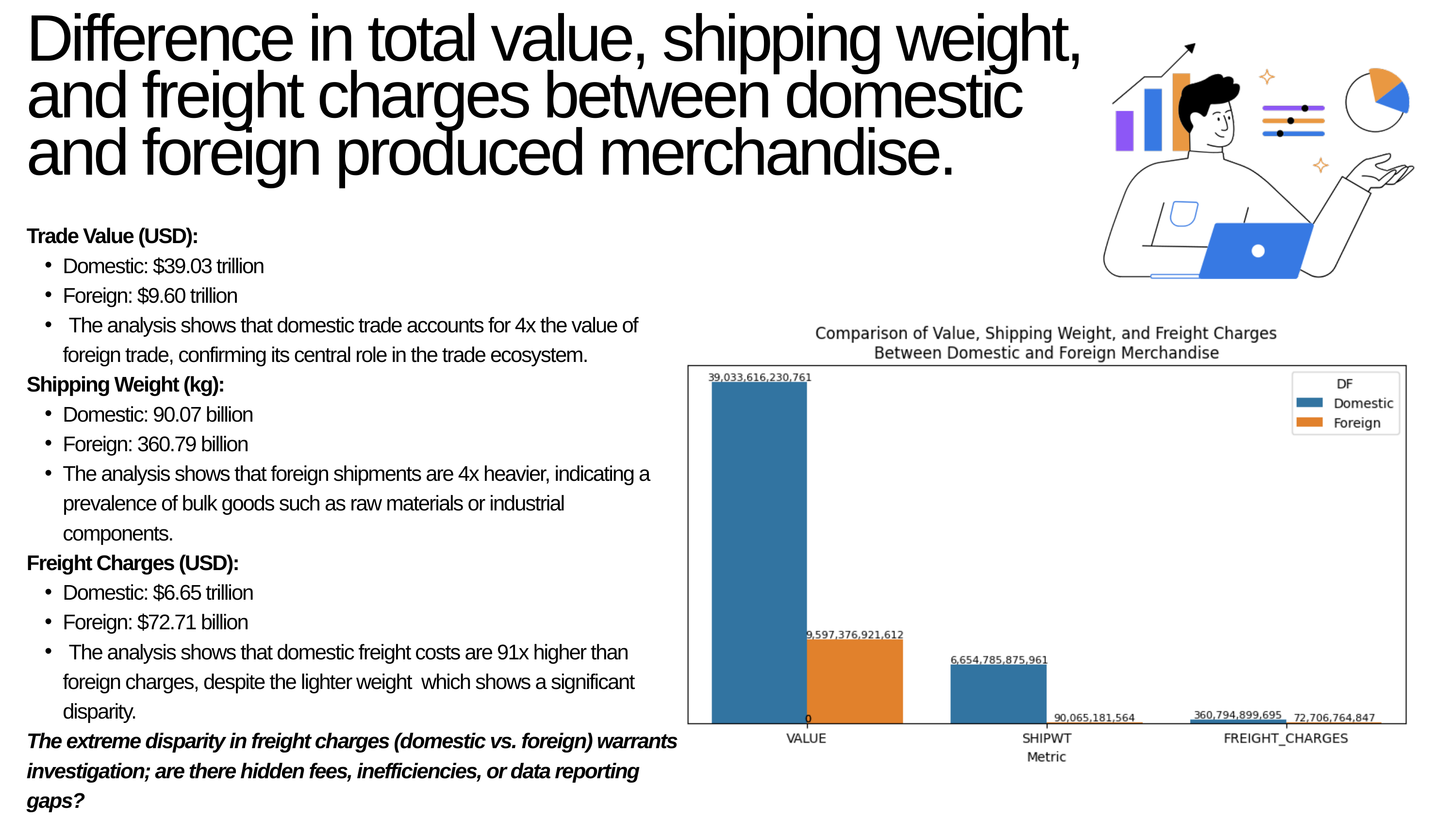

Difference in total value, shipping weight, and freight charges between domestic and foreign produced merchandise.

Trade Value (USD):
Domestic: $39.03 trillion
Foreign: $9.60 trillion
 The analysis shows that domestic trade accounts for 4x the value of foreign trade, confirming its central role in the trade ecosystem.
Shipping Weight (kg):
Domestic: 90.07 billion
Foreign: 360.79 billion
The analysis shows that foreign shipments are 4x heavier, indicating a prevalence of bulk goods such as raw materials or industrial components.
Freight Charges (USD):
Domestic: $6.65 trillion
Foreign: $72.71 billion
 The analysis shows that domestic freight costs are 91x higher than foreign charges, despite the lighter weight  which shows a significant disparity.
The extreme disparity in freight charges (domestic vs. foreign) warrants investigation; are there hidden fees, inefficiencies, or data reporting gaps?